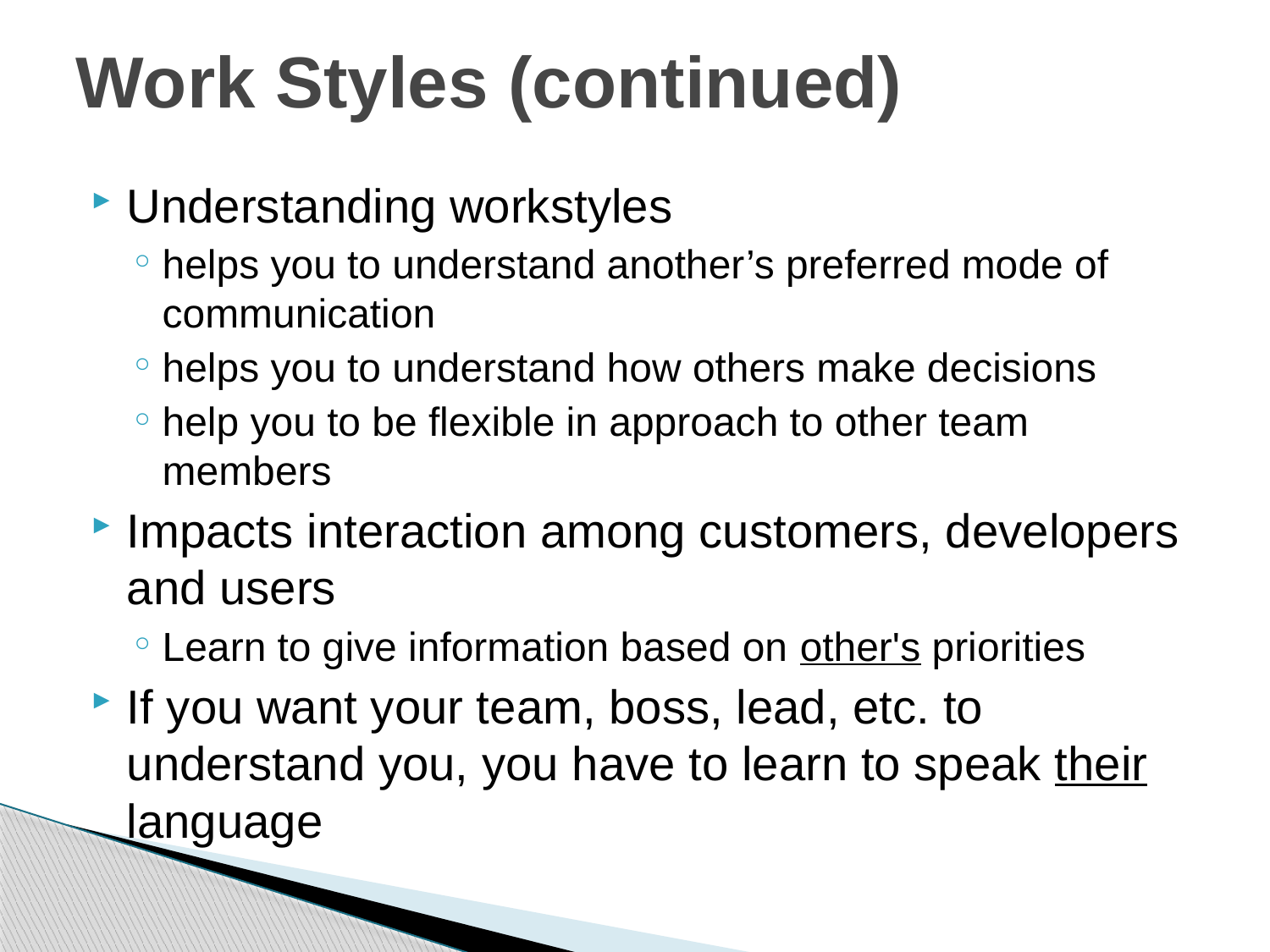

Work Styles (continued)
Understanding workstyles
helps you to understand another’s preferred mode of communication
helps you to understand how others make decisions
help you to be flexible in approach to other team members
Impacts interaction among customers, developers and users
Learn to give information based on other's priorities
If you want your team, boss, lead, etc. to understand you, you have to learn to speak their language